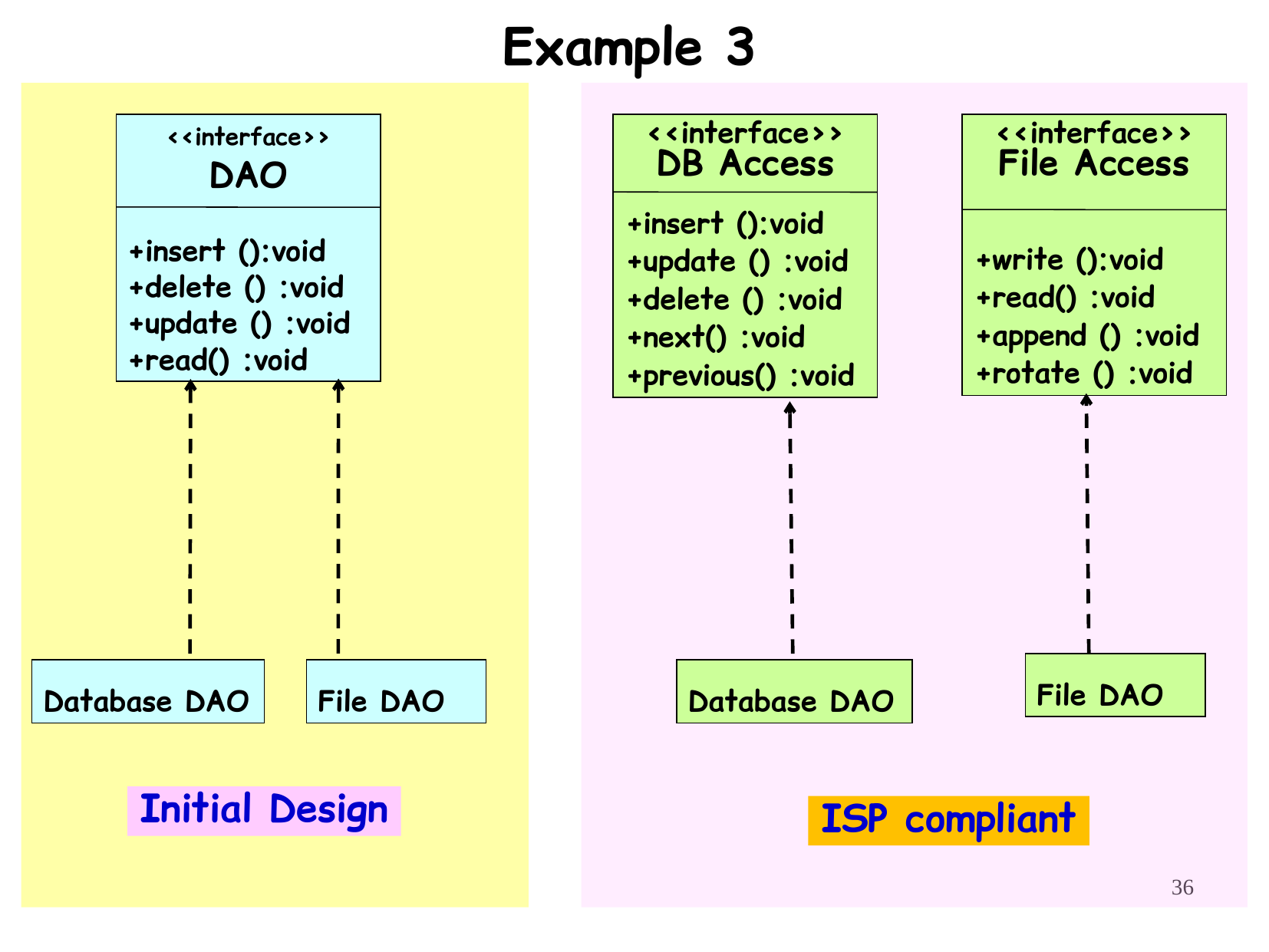

Example 3

<<interface>>
DB Access
+insert ():void
+update () :void
+delete () :void
+next() :void
+previous() :void
<<interface>>
File Access

+write ():void
+read() :void
+append () :void
+rotate () :void
File DAO
Database DAO
ISP compliant
<<interface>>
DAO

+insert ():void
+delete () :void
+update () :void
+read() :void
Database DAO
File DAO
Initial Design